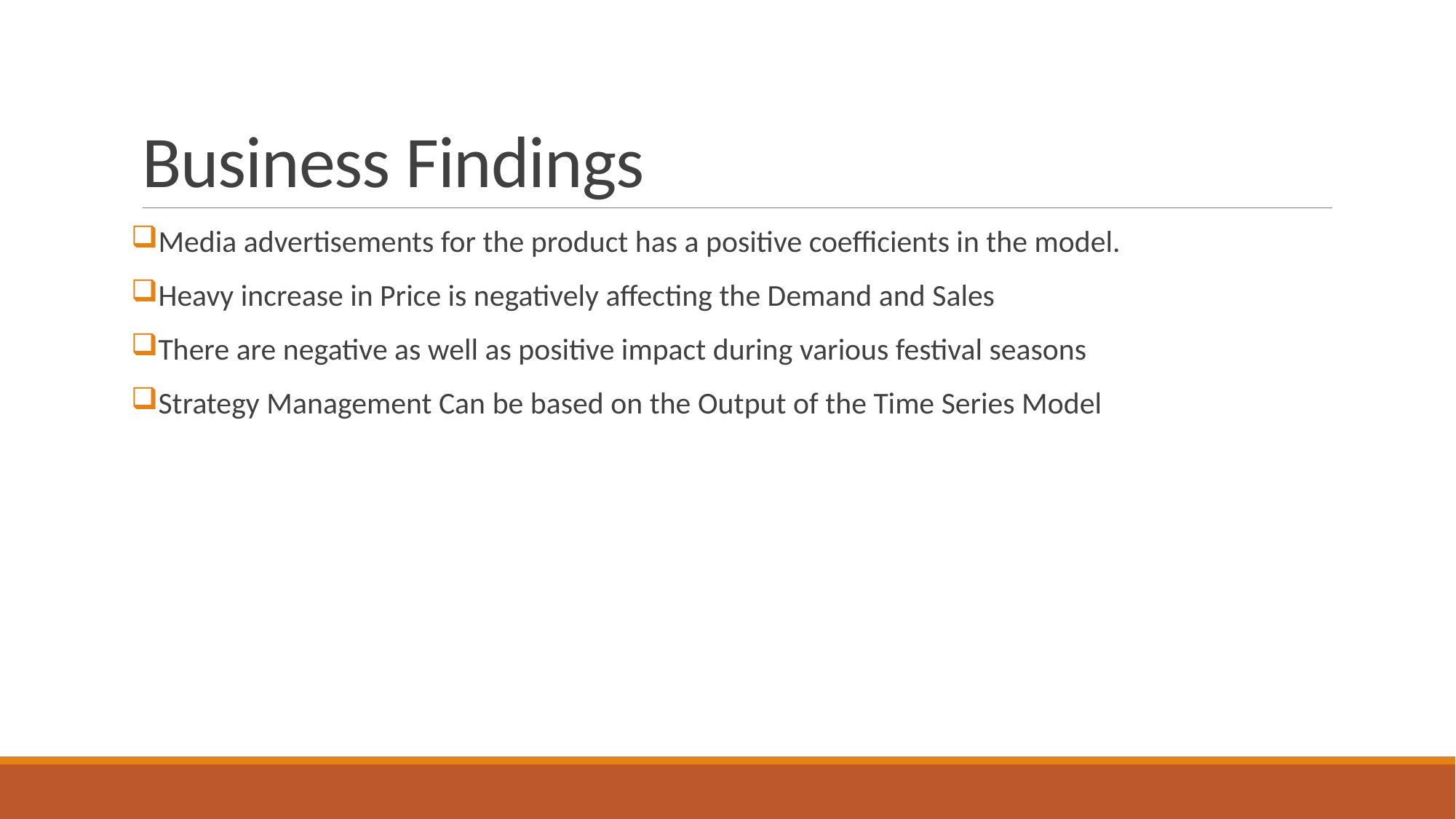

# Business Findings
Media advertisements for the product has a positive coefficients in the model.
Heavy increase in Price is negatively affecting the Demand and Sales
There are negative as well as positive impact during various festival seasons
Strategy Management Can be based on the Output of the Time Series Model